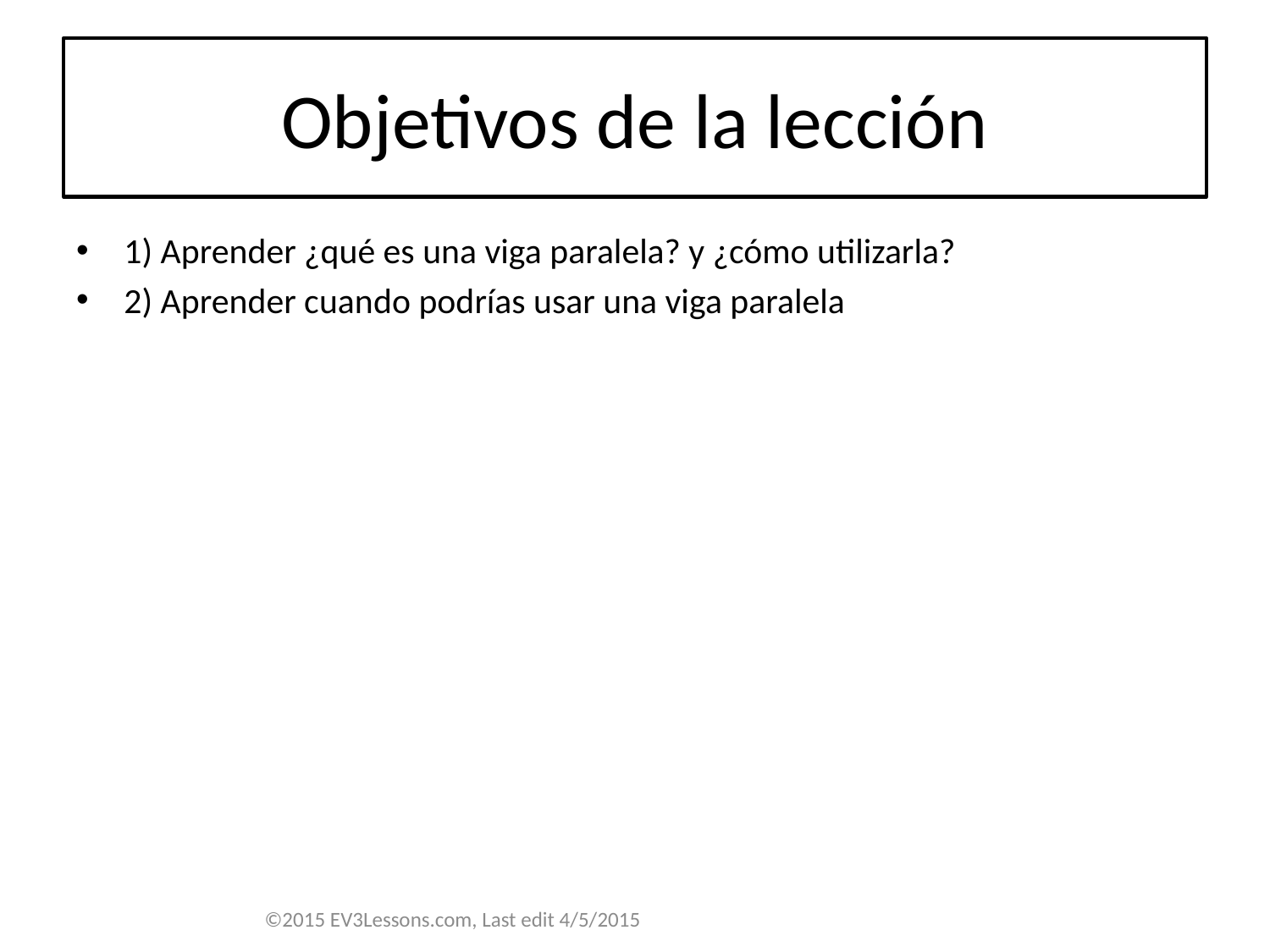

# Objetivos de la lección
1) Aprender ¿qué es una viga paralela? y ¿cómo utilizarla?
2) Aprender cuando podrías usar una viga paralela
©2015 EV3Lessons.com, Last edit 4/5/2015